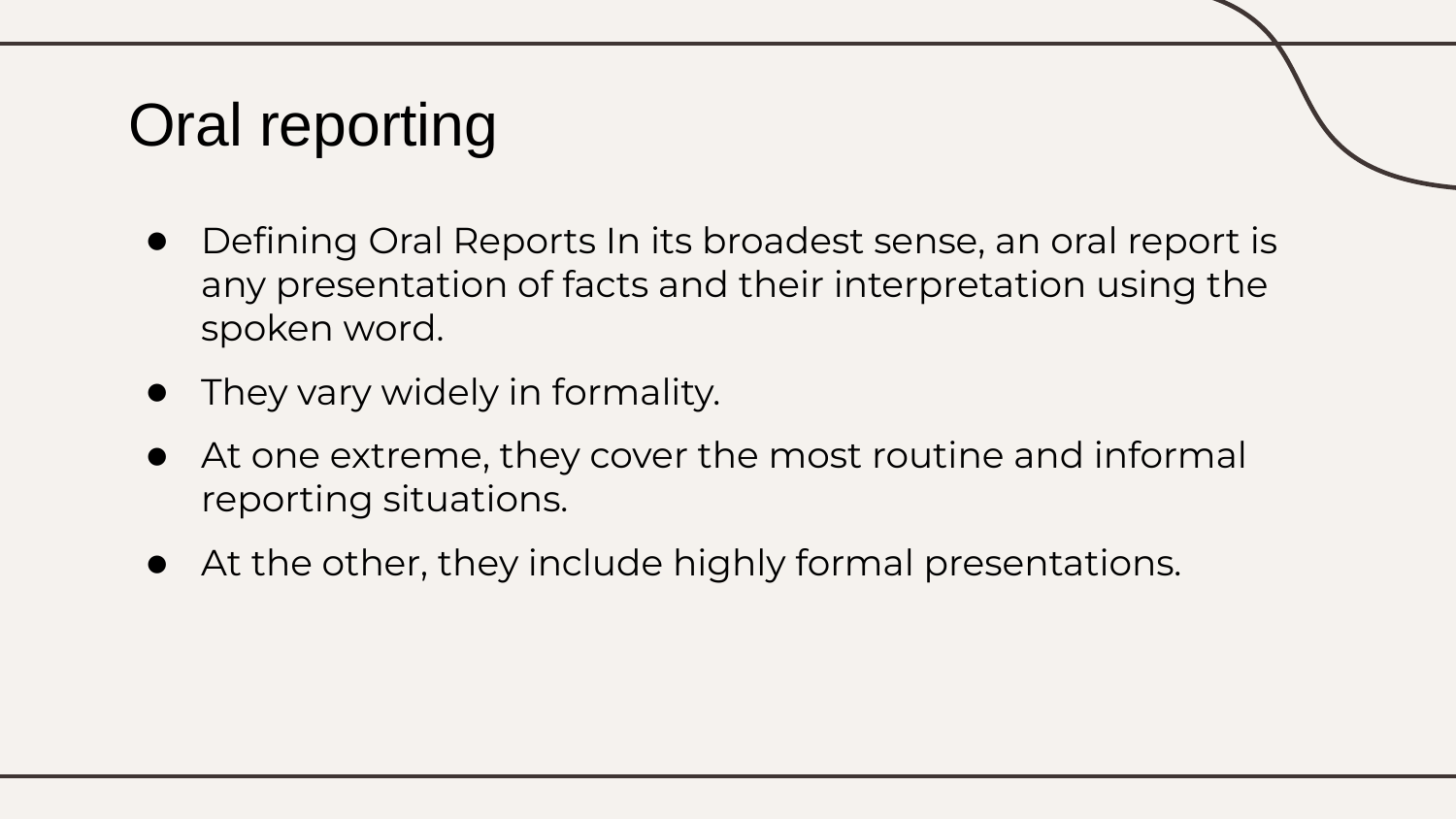

# Oral reporting
Defining Oral Reports In its broadest sense, an oral report is any presentation of facts and their interpretation using the spoken word.
They vary widely in formality.
At one extreme, they cover the most routine and informal reporting situations.
At the other, they include highly formal presentations.